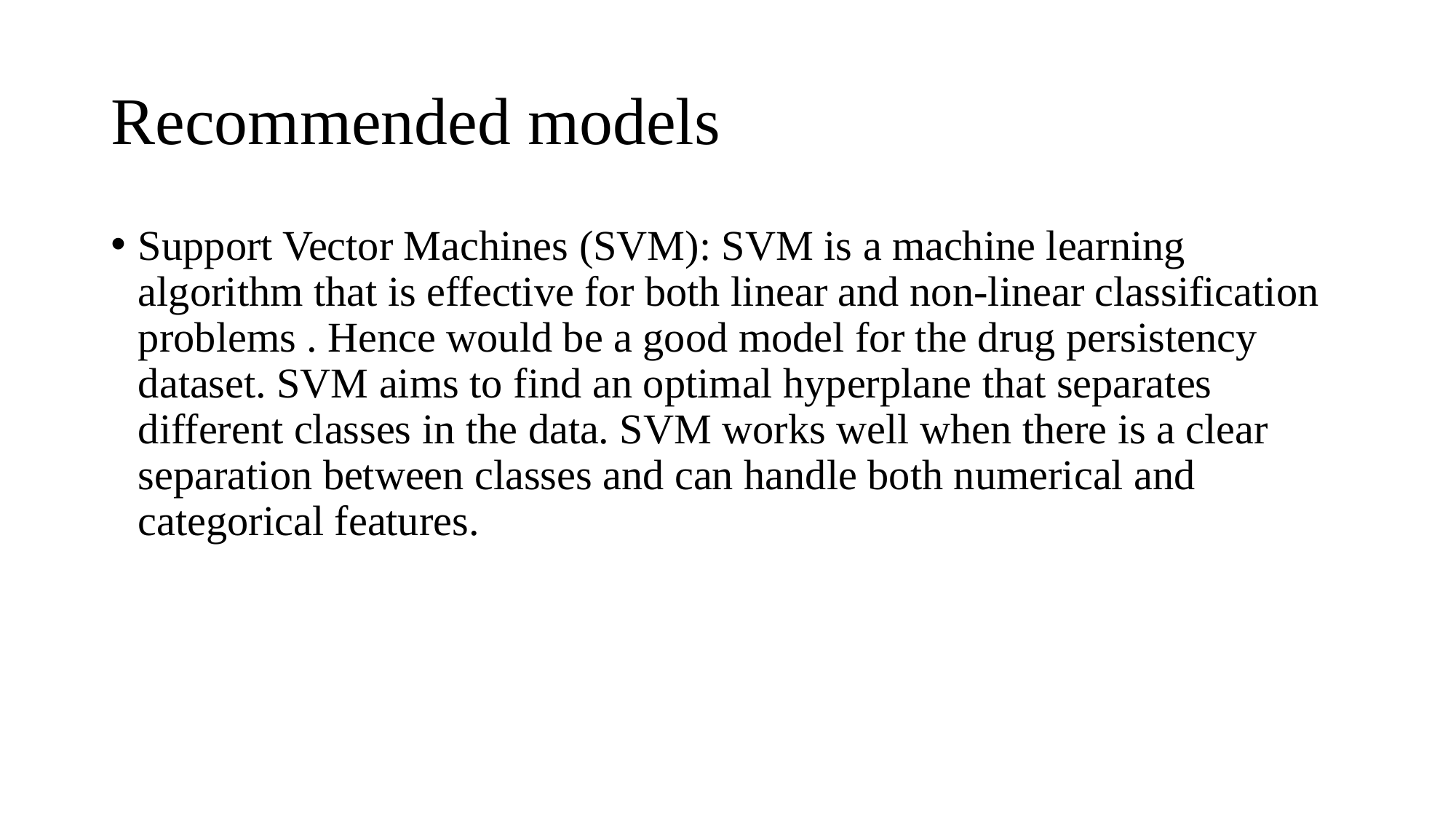

# Recommended models
Support Vector Machines (SVM): SVM is a machine learning algorithm that is effective for both linear and non-linear classification problems . Hence would be a good model for the drug persistency dataset. SVM aims to find an optimal hyperplane that separates different classes in the data. SVM works well when there is a clear separation between classes and can handle both numerical and categorical features.